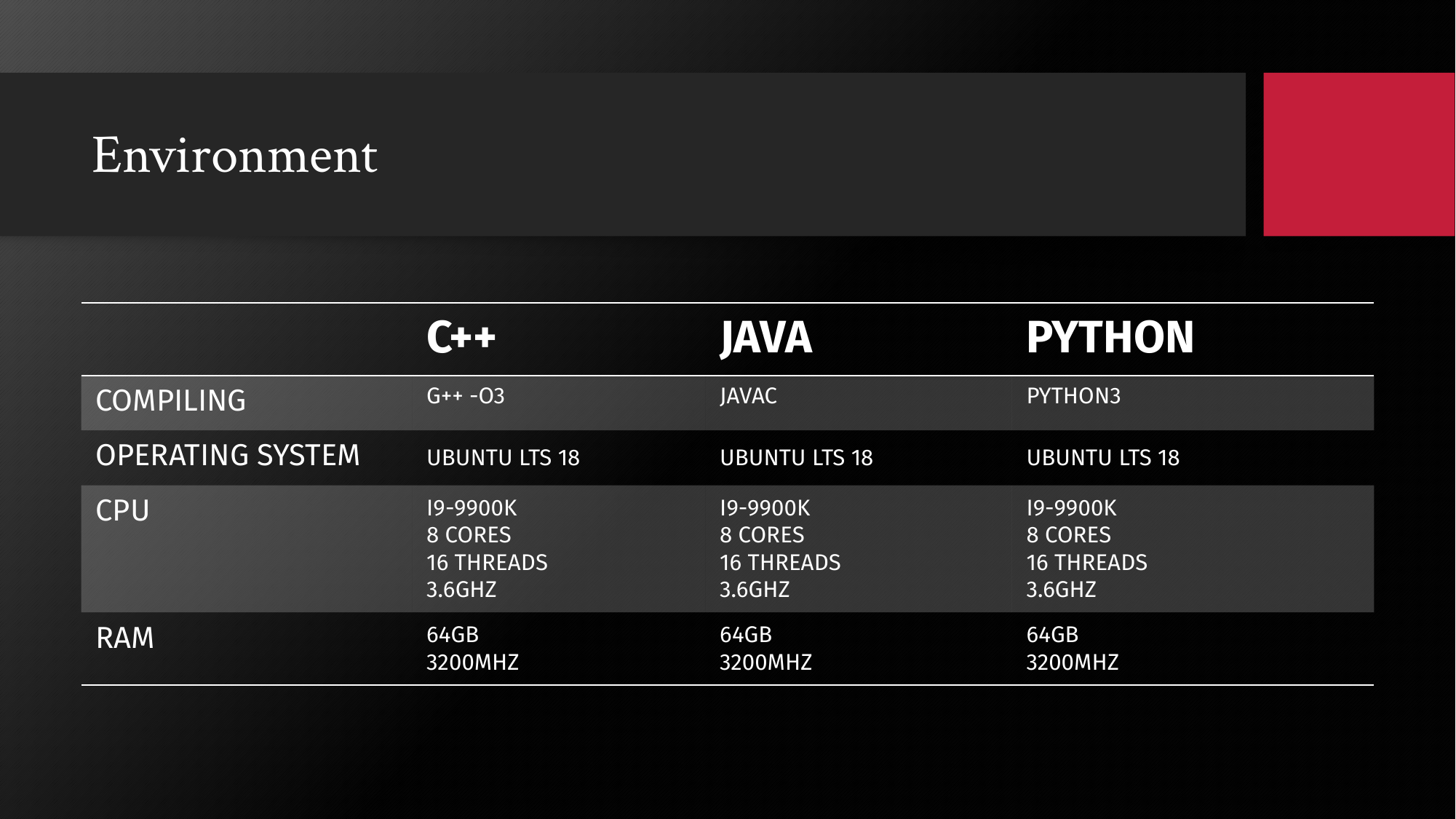

# Environment
|  | C++ | Java | Python |
| --- | --- | --- | --- |
| Compiling | G++ -O3 | Javac | Python3 |
| Operating System | Ubuntu LTS 18 | Ubuntu LTS 18 | Ubuntu LTS 18 |
| CPU | I9-9900K 8 Cores 16 Threads 3.6GHz | I9-9900K 8 Cores 16 Threads 3.6GHz | I9-9900K 8 Cores 16 Threads 3.6GHz |
| RAM | 64GB 3200MHz | 64GB 3200MHz | 64GB 3200MHz |